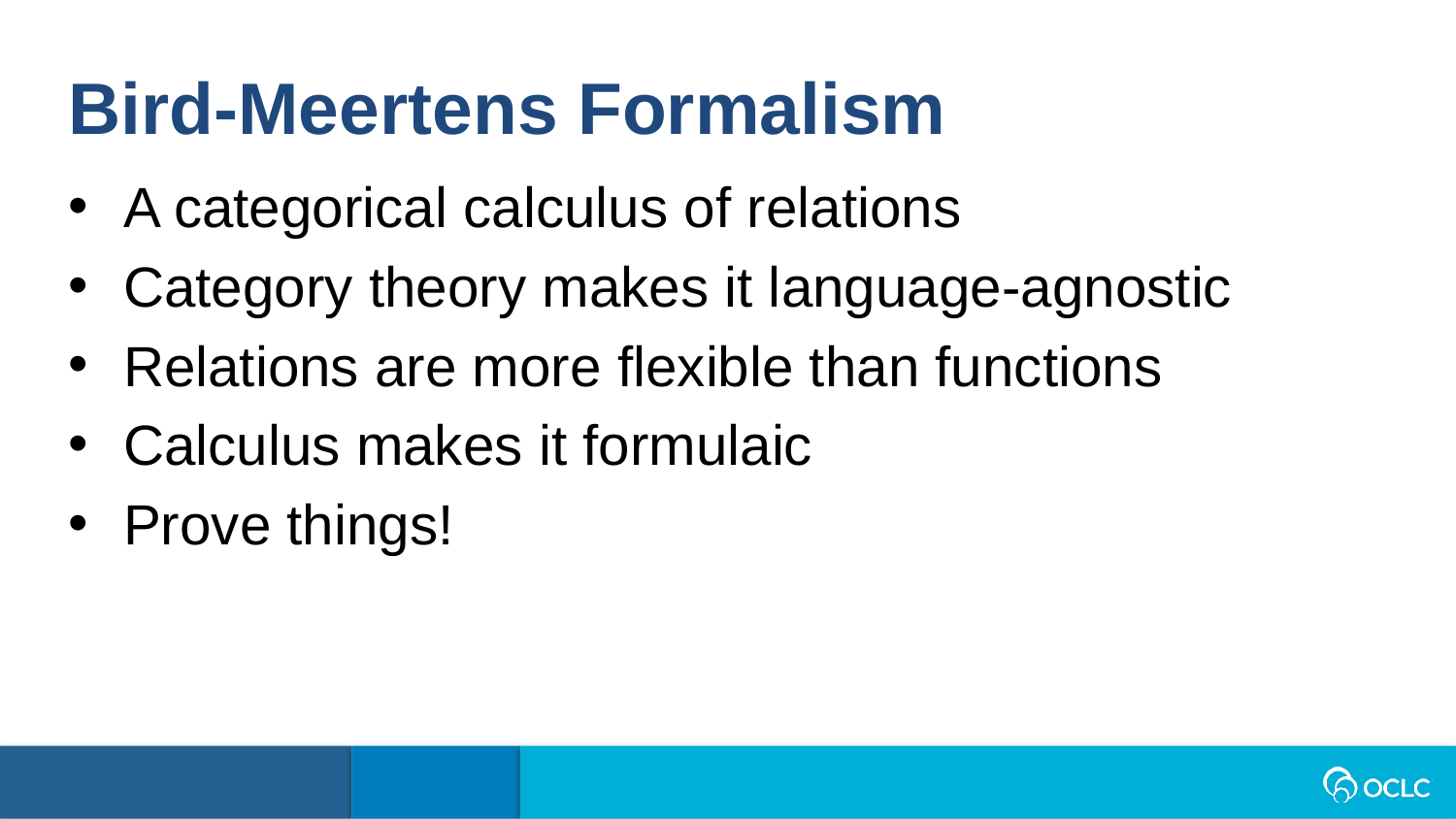

Bird-Meertens Formalism
A categorical calculus of relations
Category theory makes it language-agnostic
Relations are more flexible than functions
Calculus makes it formulaic
Prove things!